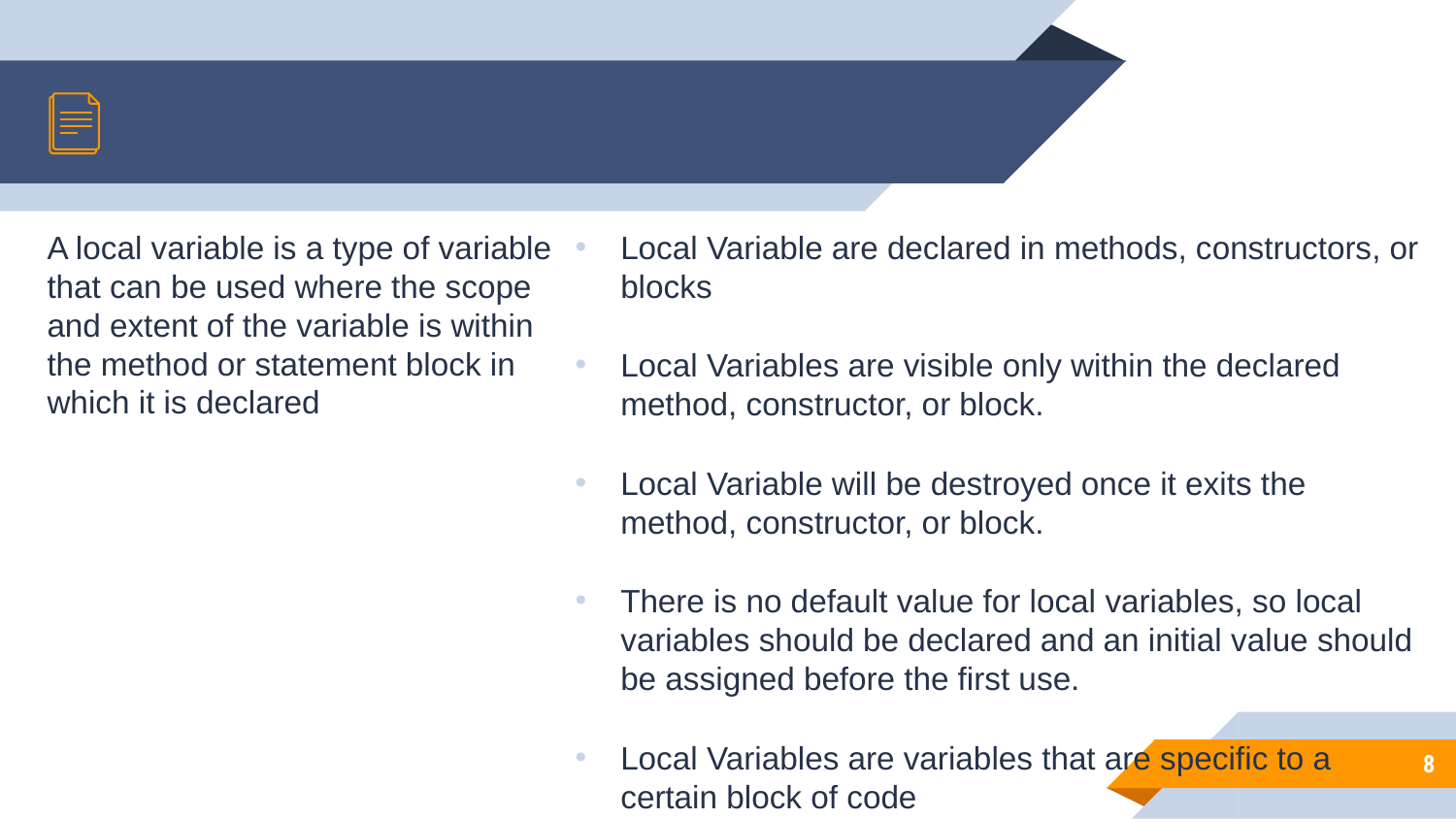

A local variable is a type of variable that can be used where the scope and extent of the variable is within the method or statement block in which it is declared

Local Variable are declared in methods, constructors, or blocks
Local Variables are visible only within the declared method, constructor, or block.
Local Variable will be destroyed once it exits the method, constructor, or block.
There is no default value for local variables, so local variables should be declared and an initial value should be assigned before the first use.
Local Variables are variables that are specific to a certain block of code
8